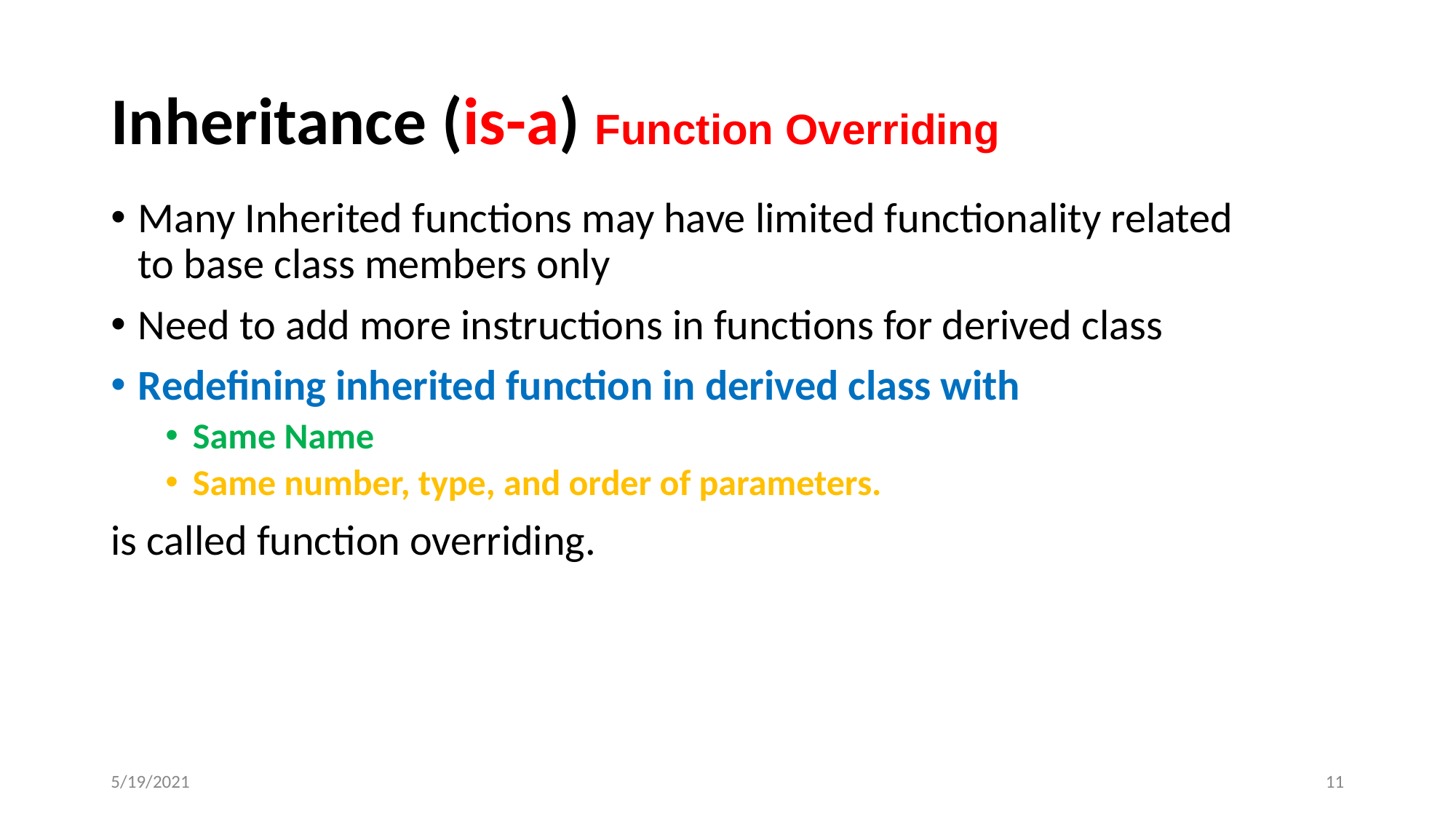

# Inheritance (is-a) Function Overriding
Many Inherited functions may have limited functionality related to base class members only
Need to add more instructions in functions for derived class
Redefining inherited function in derived class with
Same Name
Same number, type, and order of parameters.
is called function overriding.

5/19/2021
11